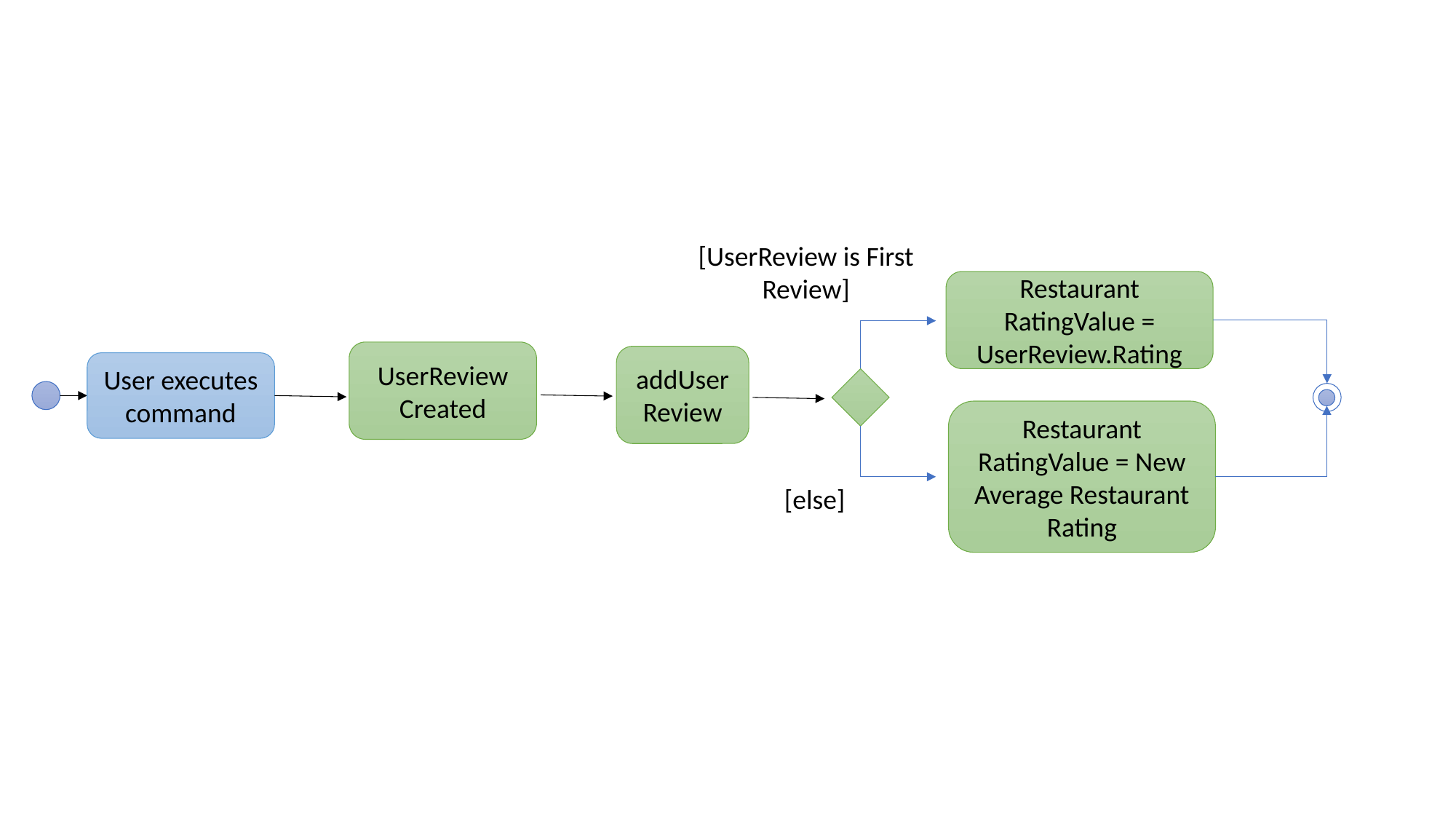

[UserReview is First Review]
Restaurant
RatingValue = UserReview.Rating
UserReview Created
addUserReview
User executes command

Restaurant
RatingValue = New Average Restaurant Rating
[else]